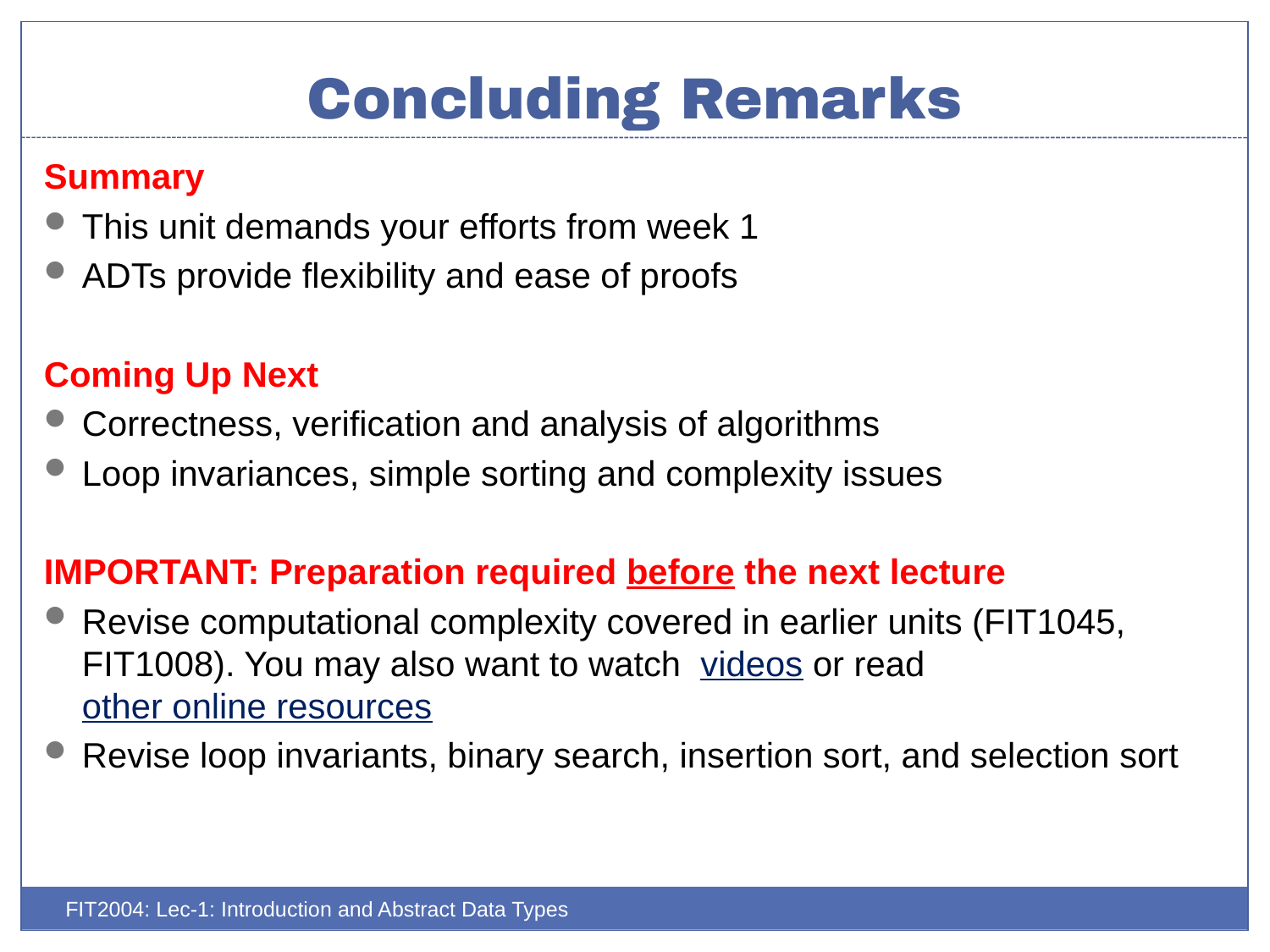

# Concluding Remarks
Summary
This unit demands your efforts from week 1
ADTs provide flexibility and ease of proofs

Coming Up Next
Correctness, verification and analysis of algorithms
Loop invariances, simple sorting and complexity issues

IMPORTANT: Preparation required before the next lecture
Revise computational complexity covered in earlier units (FIT1045, FIT1008). You may also want to watch  videos or read other online resources
Revise loop invariants, binary search, insertion sort, and selection sort

FIT2004: Lec-1: Introduction and Abstract Data Types